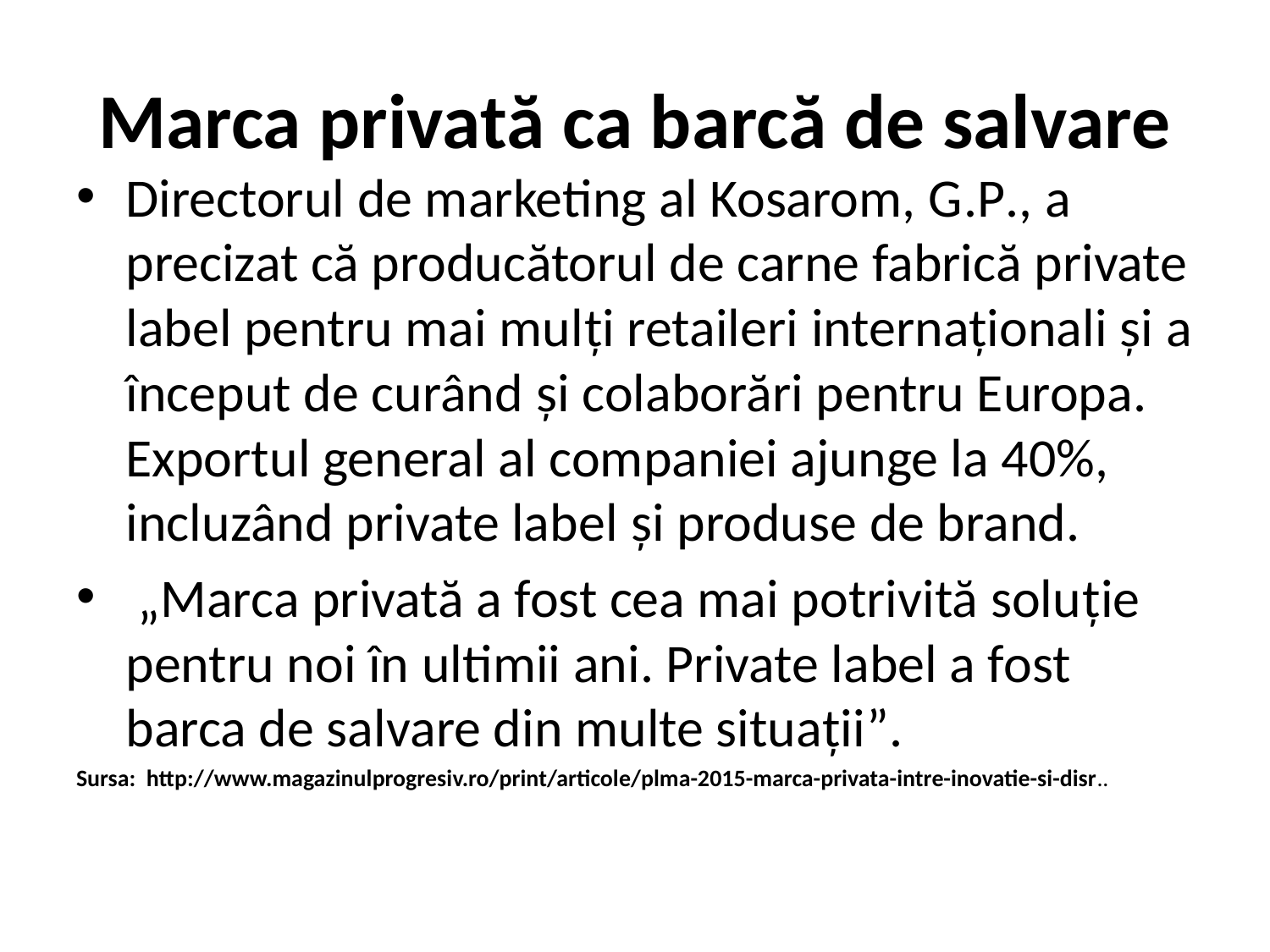

# Marca privată ca barcă de salvare
Directorul de marketing al Kosarom, G.P., a precizat că producătorul de carne fabrică private label pentru mai mulți retaileri internaționali și a început de curând și colaborări pentru Europa. Exportul general al companiei ajunge la 40%, incluzând private label și produse de brand.
 „Marca privată a fost cea mai potrivită soluție pentru noi în ultimii ani. Private label a fost barca de salvare din multe situații”.
Sursa:  http://www.magazinulprogresiv.ro/print/articole/plma-2015-marca-privata-intre-inovatie-si-disr..